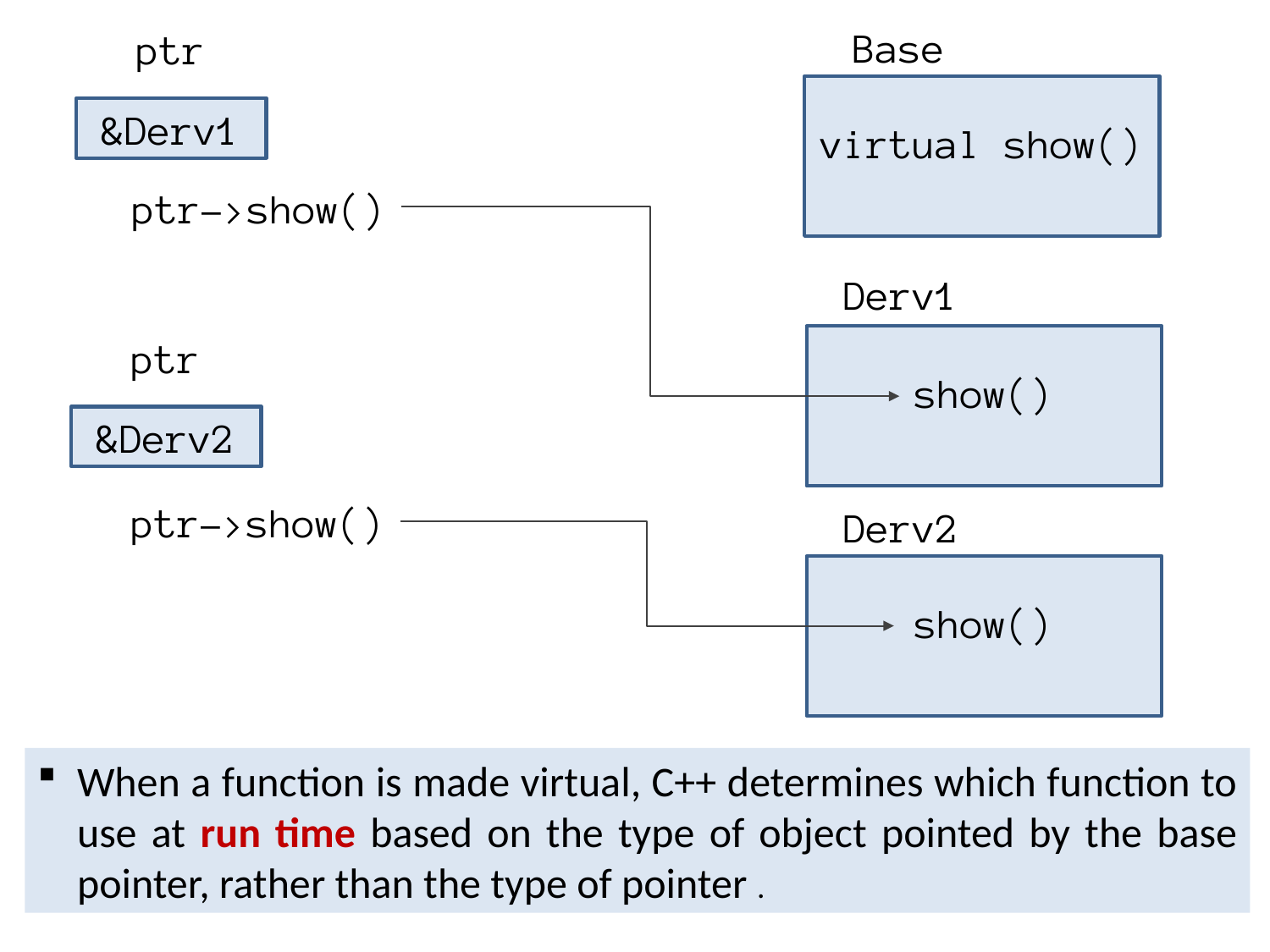

Base
ptr

virtual show()
&Derv1
ptr->show()
Derv1

show()
ptr
&Derv2
ptr->show()
Derv2

show()
When a function is made virtual, C++ determines which function to use at run time based on the type of object pointed by the base pointer, rather than the type of pointer .